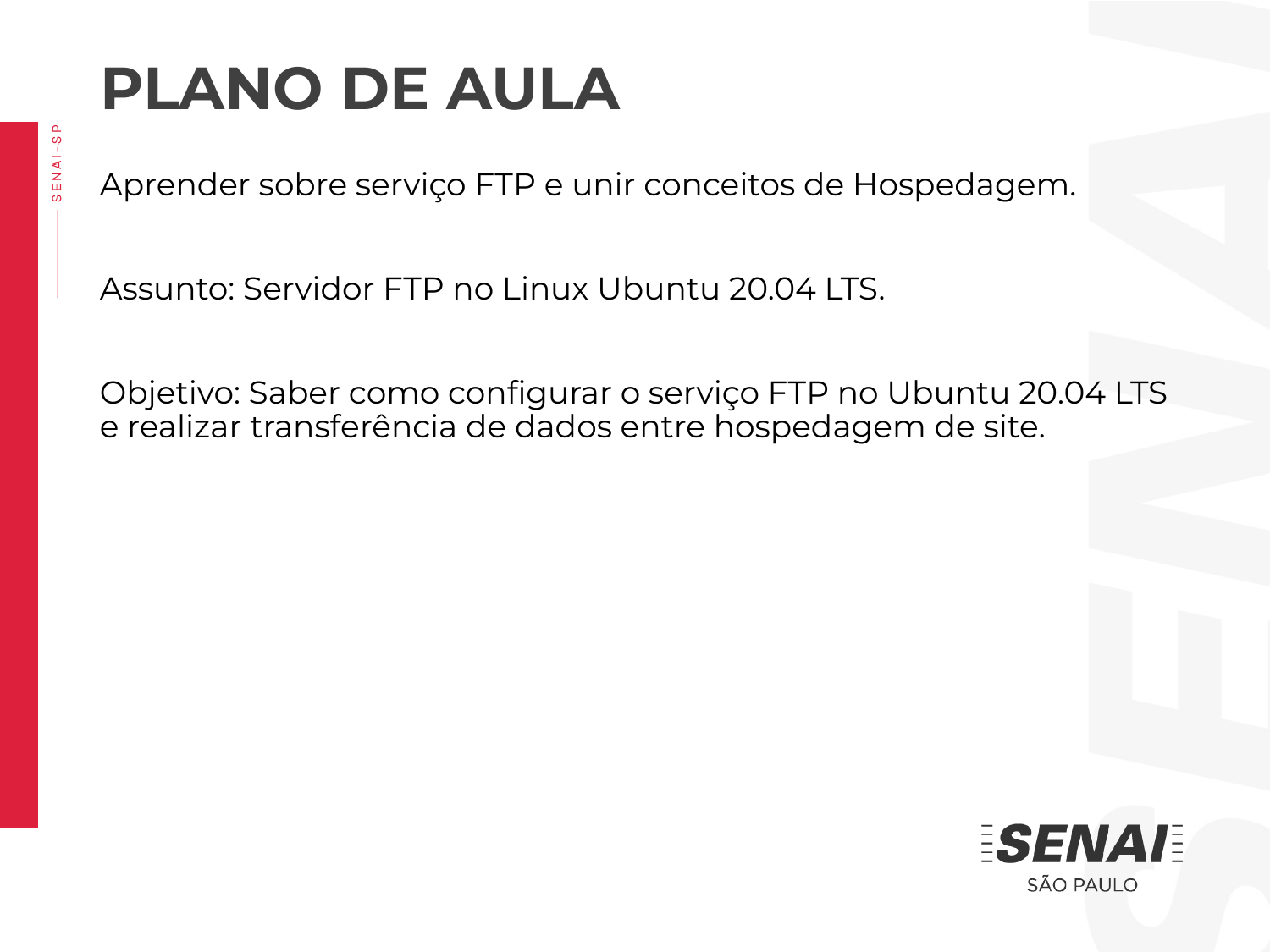

PLANO DE AULA
Aprender sobre serviço FTP e unir conceitos de Hospedagem.

Assunto: Servidor FTP no Linux Ubuntu 20.04 LTS.

Objetivo: Saber como configurar o serviço FTP no Ubuntu 20.04 LTS e realizar transferência de dados entre hospedagem de site.